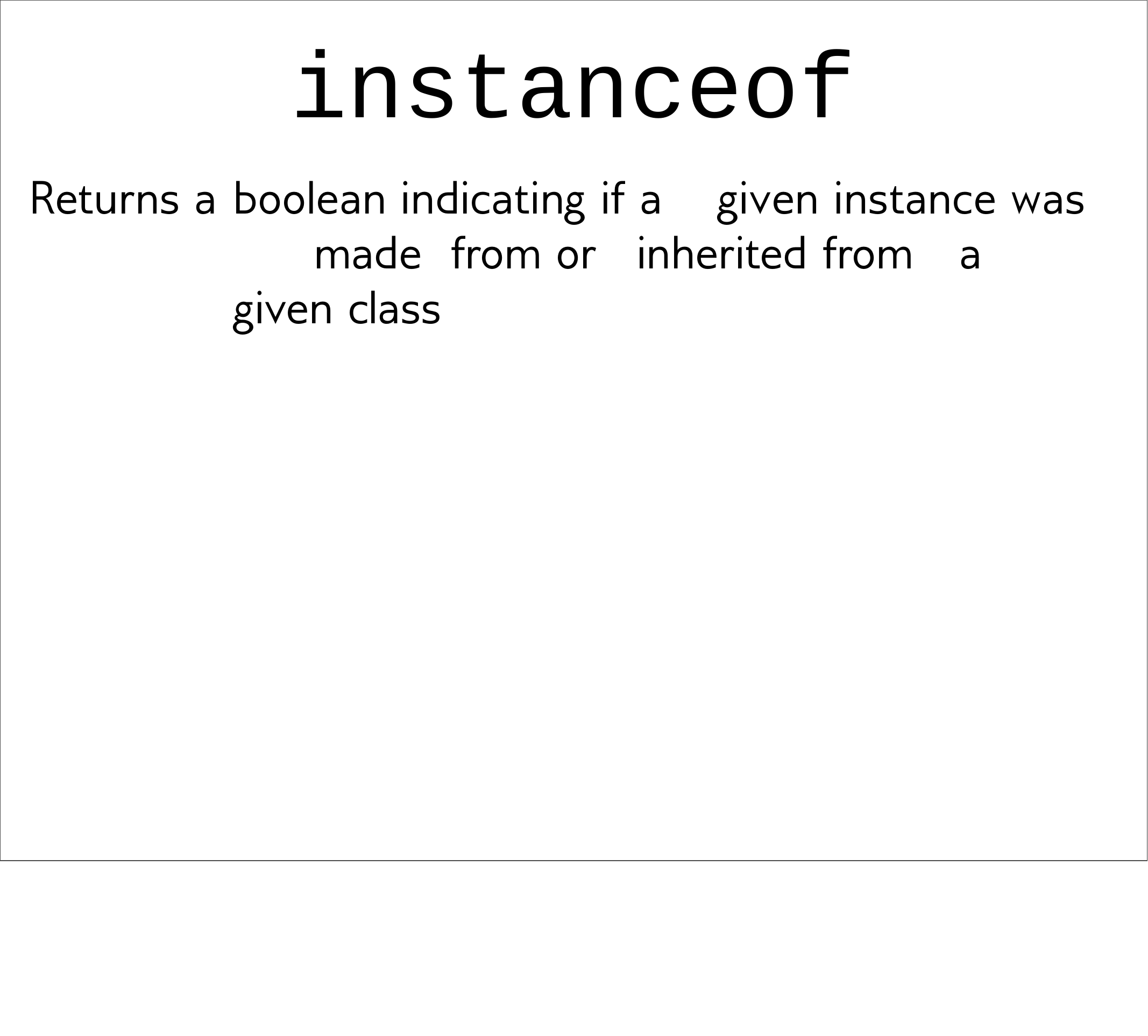

instanceof
Returns a	boolean indicating if a	given instance was	made  from	or	inherited from	a	given class